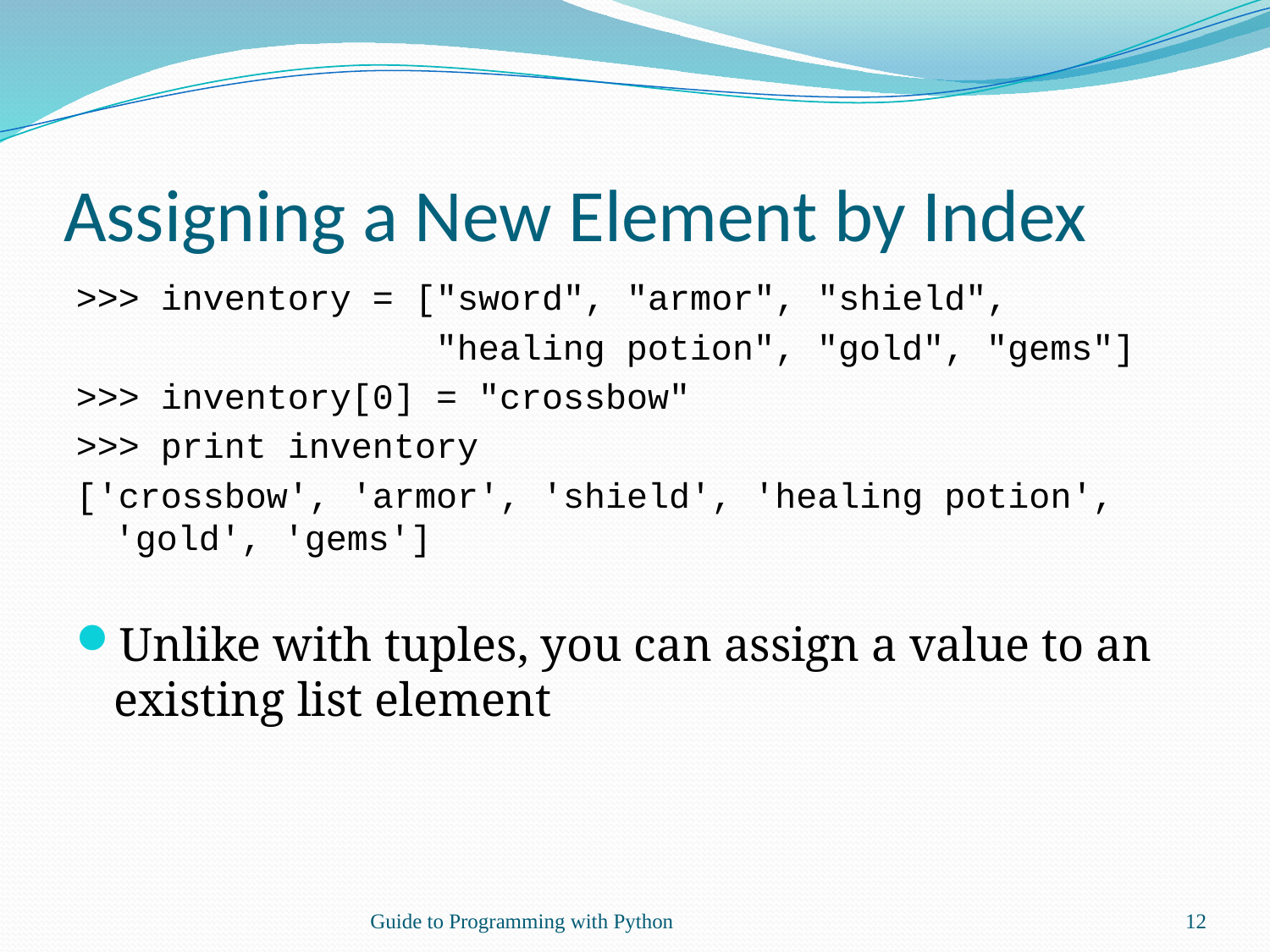

# Assigning a New Element by Index
>>> inventory = ["sword", "armor", "shield",
                 "healing potion", "gold", "gems"]
>>> inventory[0] = "crossbow"
>>> print inventory
['crossbow', 'armor', 'shield', 'healing potion', 'gold', 'gems']

Unlike with tuples, you can assign a value to an existing list element
Guide to Programming with Python
12